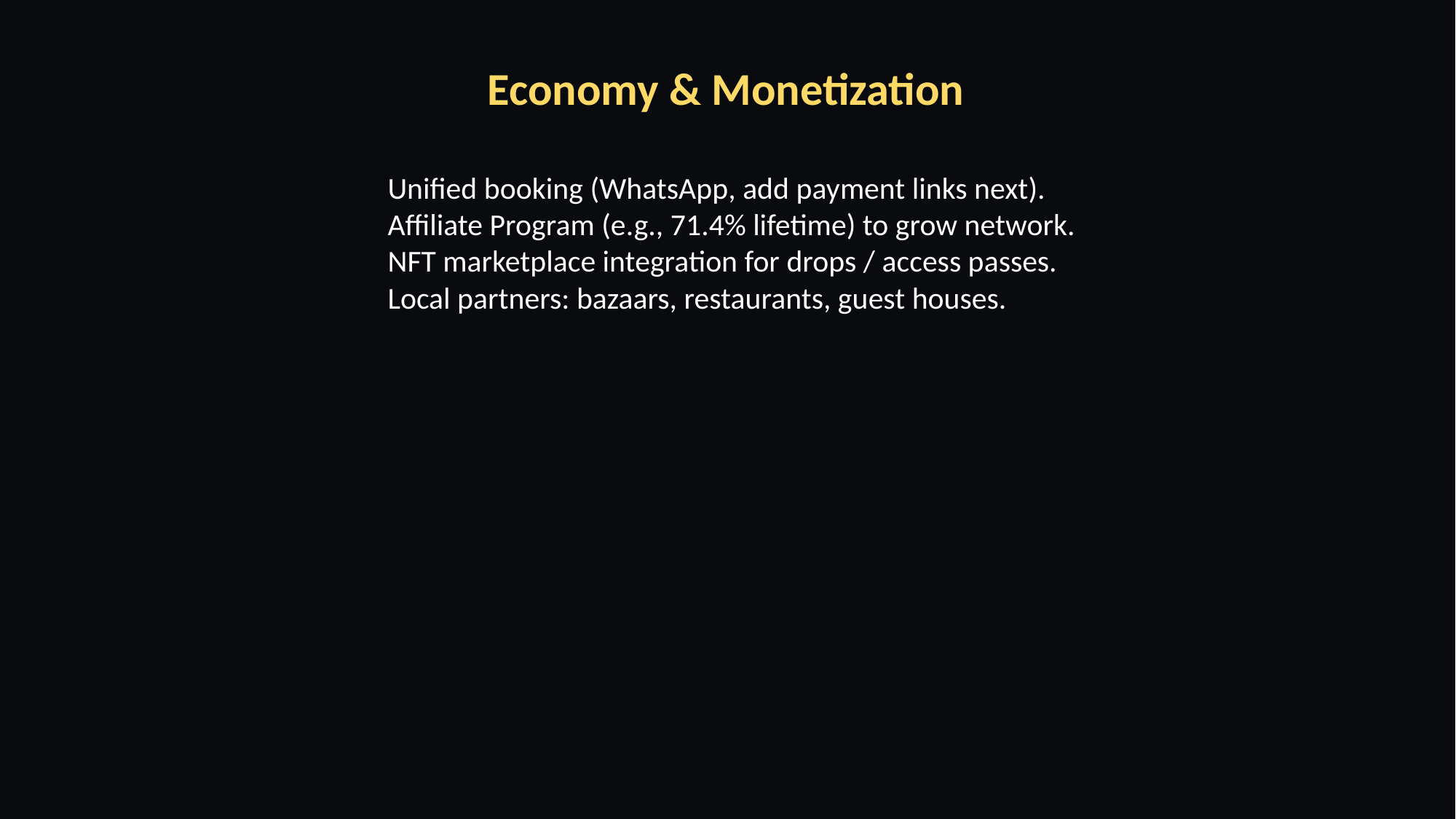

Economy & Monetization
Unified booking (WhatsApp, add payment links next).
Affiliate Program (e.g., 71.4% lifetime) to grow network.
NFT marketplace integration for drops / access passes.
Local partners: bazaars, restaurants, guest houses.